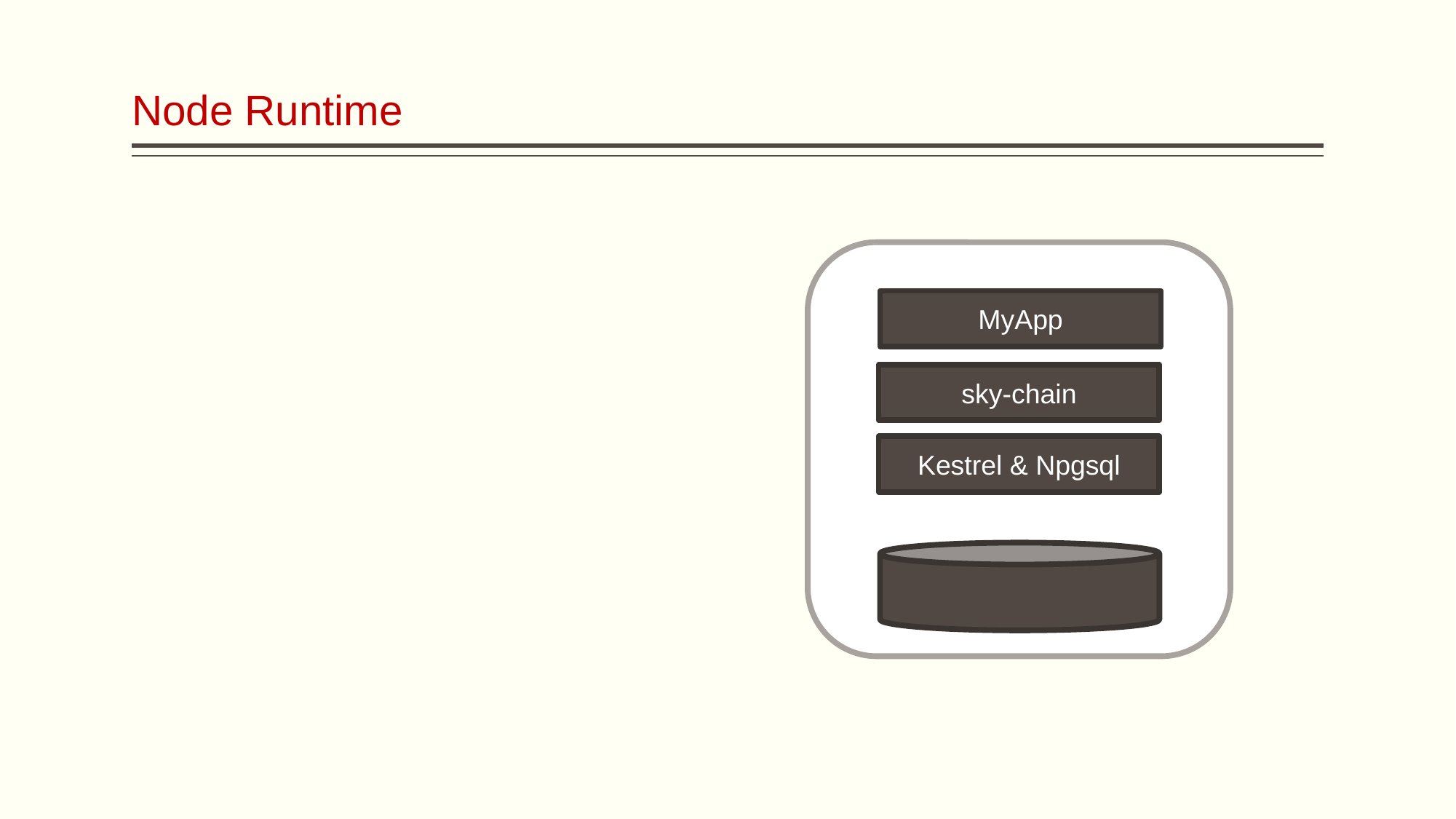

# Node Runtime

MyApp
sky-chain
Kestrel & Npgsql